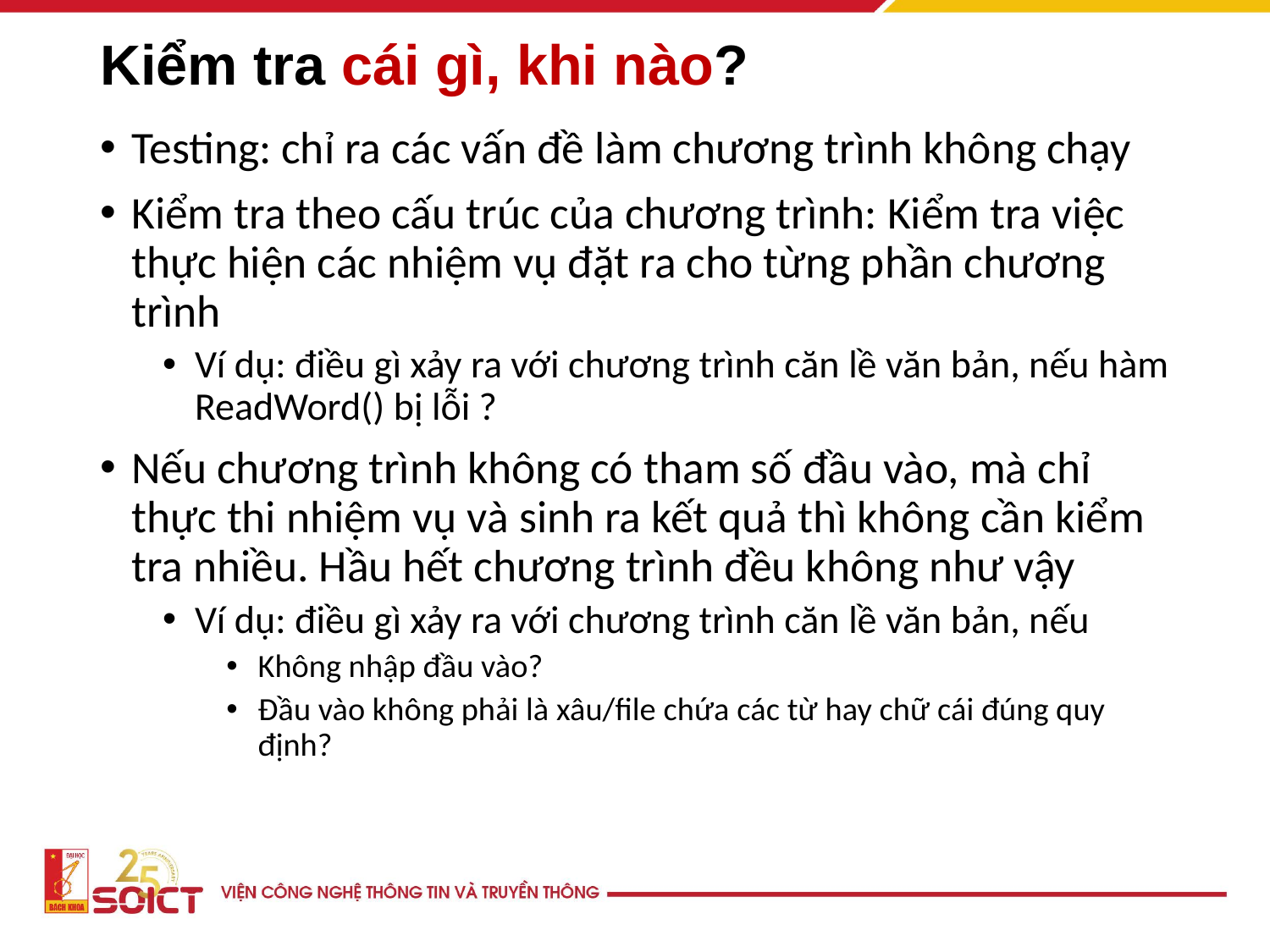

# Kiểm tra cái gì, khi nào?
Testing: chỉ ra các vấn đề làm chương trình không chạy
Kiểm tra theo cấu trúc của chương trình: Kiểm tra việc thực hiện các nhiệm vụ đặt ra cho từng phần chương trình
Ví dụ: điều gì xảy ra với chương trình căn lề văn bản, nếu hàm ReadWord() bị lỗi ?
Nếu chương trình không có tham số đầu vào, mà chỉ thực thi nhiệm vụ và sinh ra kết quả thì không cần kiểm tra nhiều. Hầu hết chương trình đều không như vậy
Ví dụ: điều gì xảy ra với chương trình căn lề văn bản, nếu
Không nhập đầu vào?
Đầu vào không phải là xâu/file chứa các từ hay chữ cái đúng quy định?